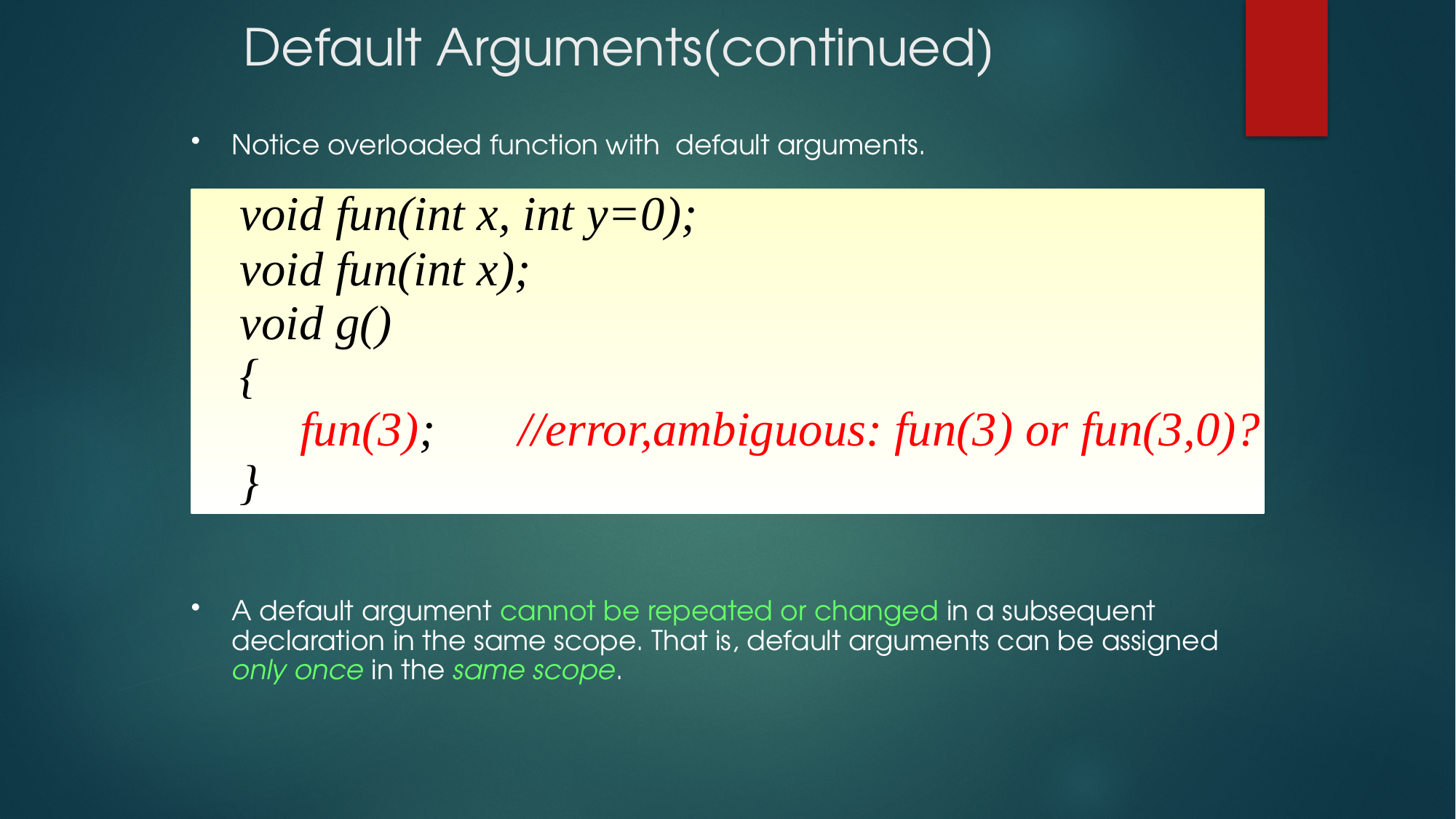

# Default Arguments(continued)
Notice overloaded function with  default arguments.
    void fun(int x, int y=0);
    void fun(int x);
    void g()
    {
	fun(3); 	//error,ambiguous: fun(3) or fun(3,0)?
    }
A default argument cannot be repeated or changed in a subsequent declaration in the same scope. That is, default arguments can be assigned only once in the same scope.